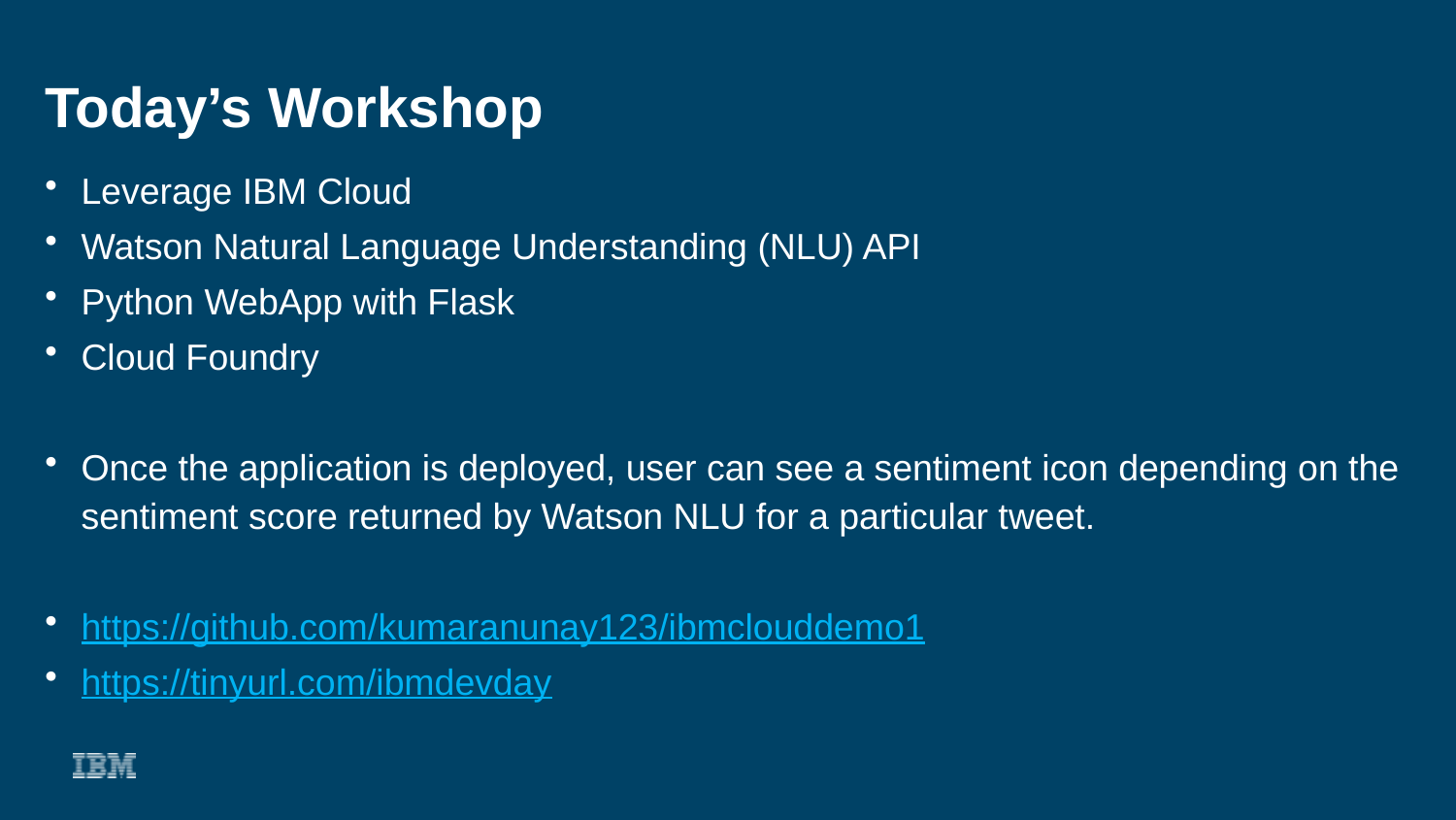

# Today’s Workshop
Leverage IBM Cloud
Watson Natural Language Understanding (NLU) API
Python WebApp with Flask
Cloud Foundry

Once the application is deployed, user can see a sentiment icon depending on the sentiment score returned by Watson NLU for a particular tweet.

https://github.com/kumaranunay123/ibmclouddemo1
https://tinyurl.com/ibmdevday